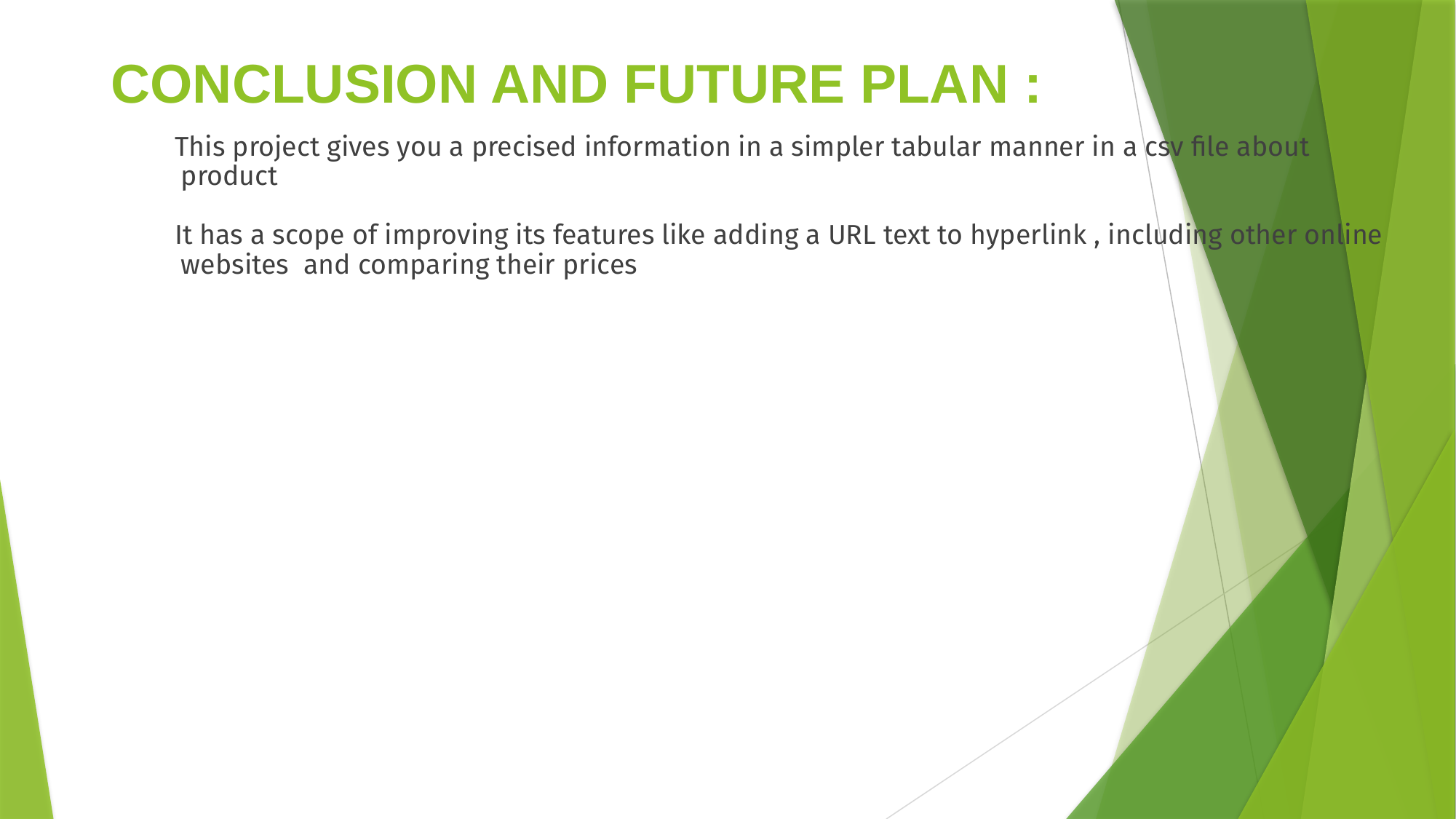

# CONCLUSION AND FUTURE PLAN :
This project gives you a precised information in a simpler tabular manner in a csv file about product

It has a scope of improving its features like adding a URL text to hyperlink , including other online websites  and comparing their prices